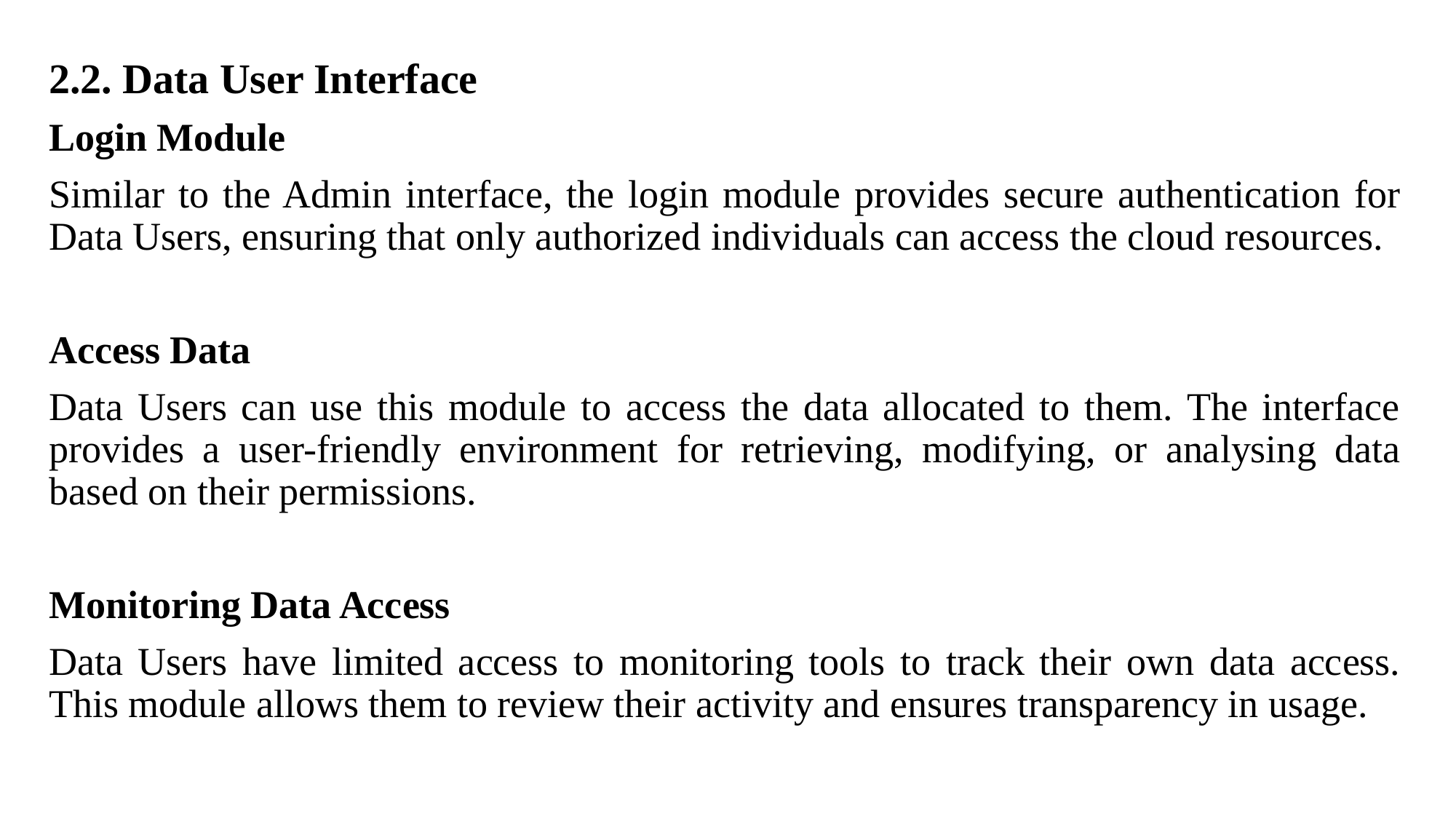

2.2. Data User Interface
Login Module
Similar to the Admin interface, the login module provides secure authentication for Data Users, ensuring that only authorized individuals can access the cloud resources.

Access Data
Data Users can use this module to access the data allocated to them. The interface provides a user-friendly environment for retrieving, modifying, or analysing data based on their permissions.

Monitoring Data Access
Data Users have limited access to monitoring tools to track their own data access. This module allows them to review their activity and ensures transparency in usage.